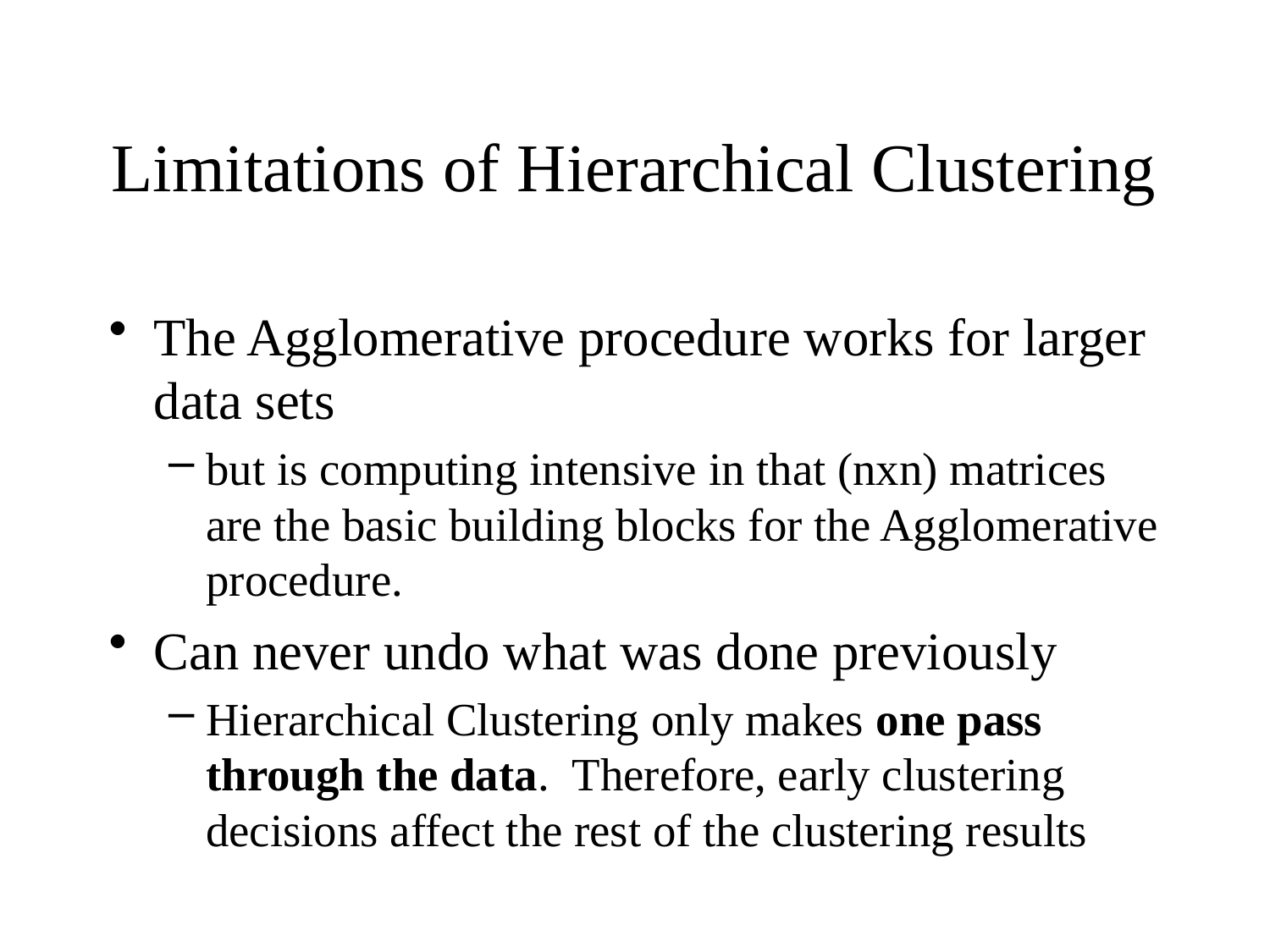

# Limitations of Hierarchical Clustering
The Agglomerative procedure works for larger data sets
but is computing intensive in that (nxn) matrices are the basic building blocks for the Agglomerative procedure.
Can never undo what was done previously
Hierarchical Clustering only makes one pass through the data.  Therefore, early clustering decisions affect the rest of the clustering results